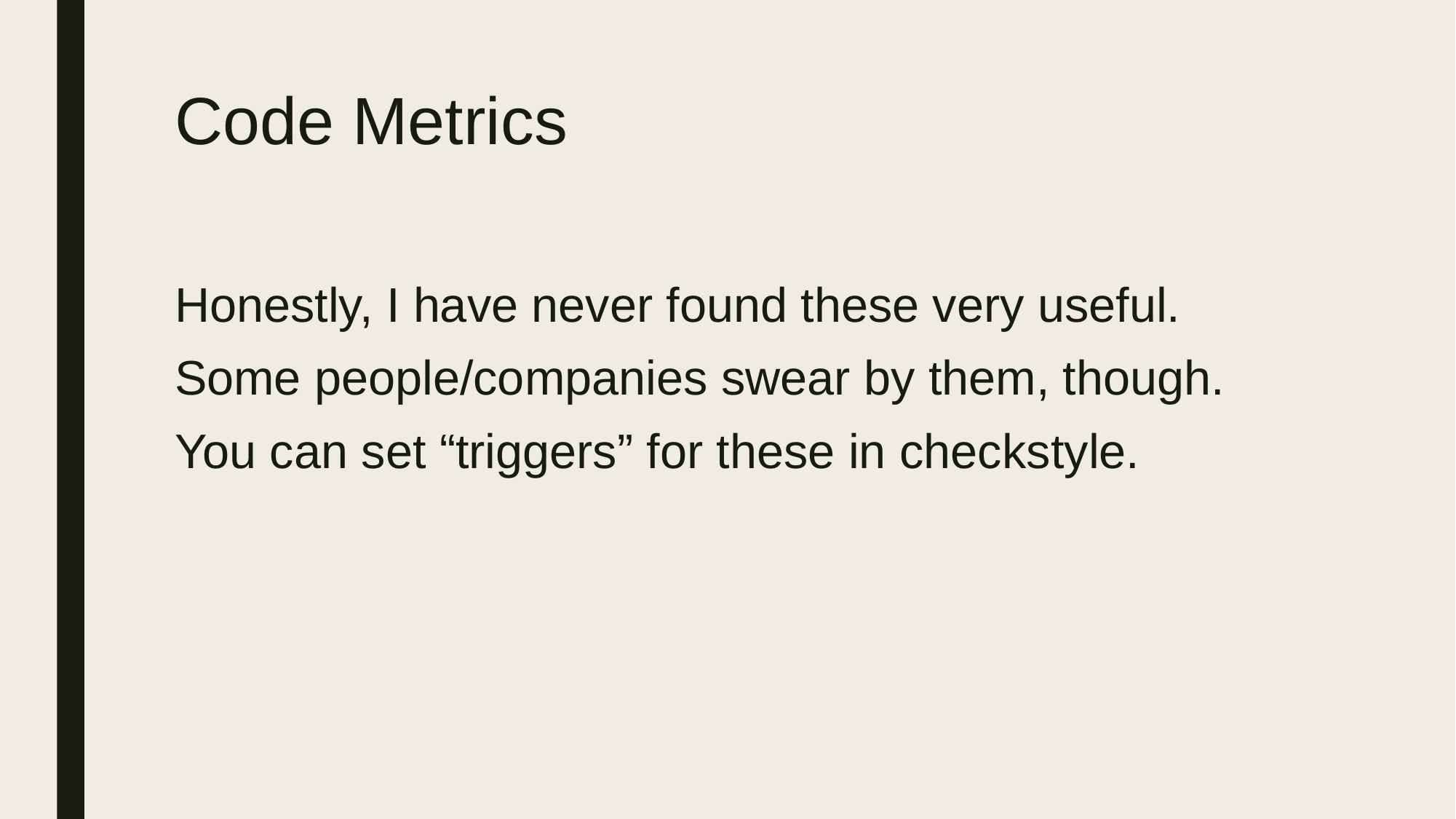

# Code Metrics
Honestly, I have never found these very useful.
Some people/companies swear by them, though.
You can set “triggers” for these in checkstyle.